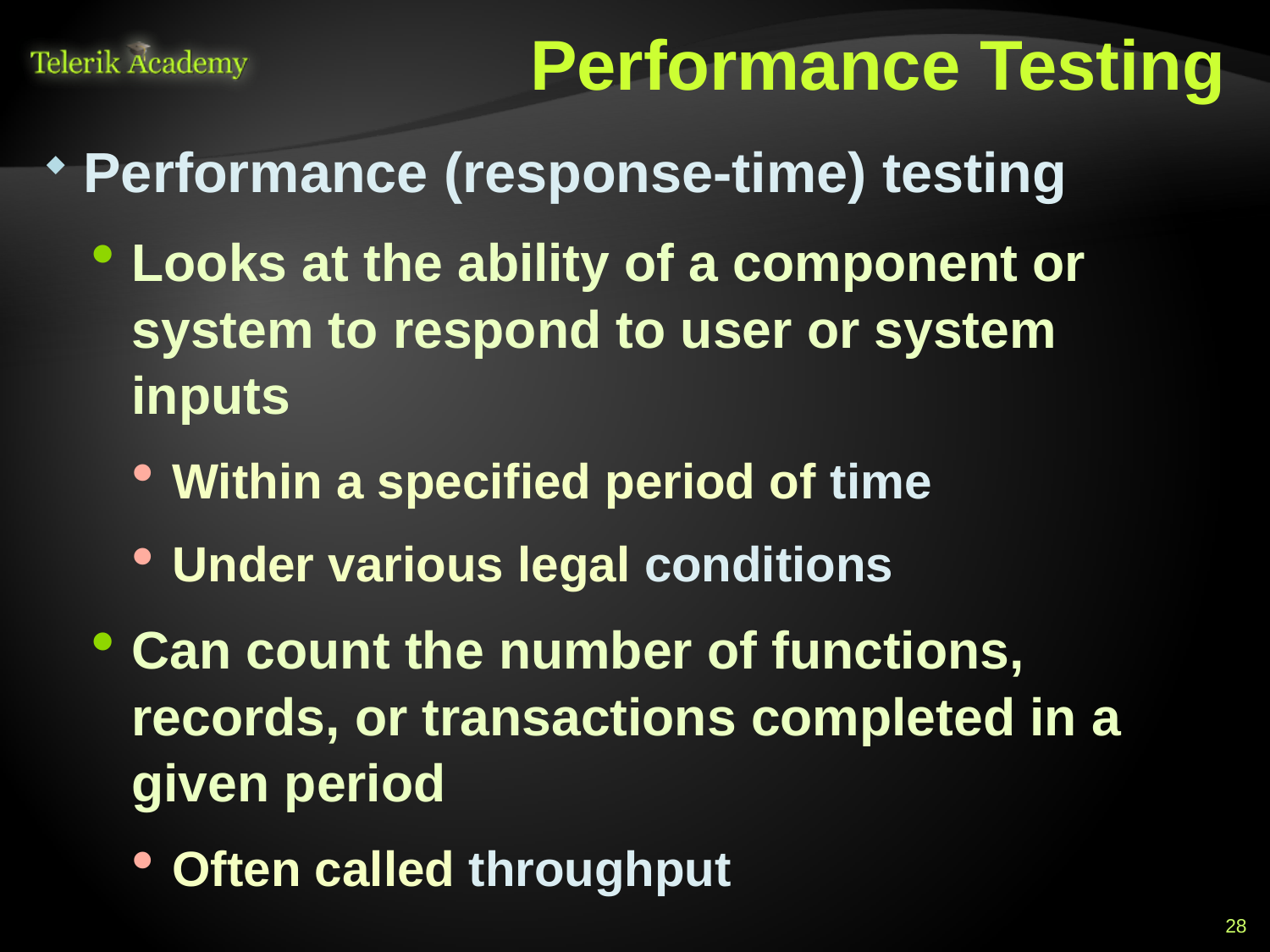

# Performance Testing
Performance (response-time) testing
Looks at the ability of a component or system to respond to user or system inputs
Within a specified period of time
Under various legal conditions
Can count the number of functions, records, or transactions completed in a given period
Often called throughput
28